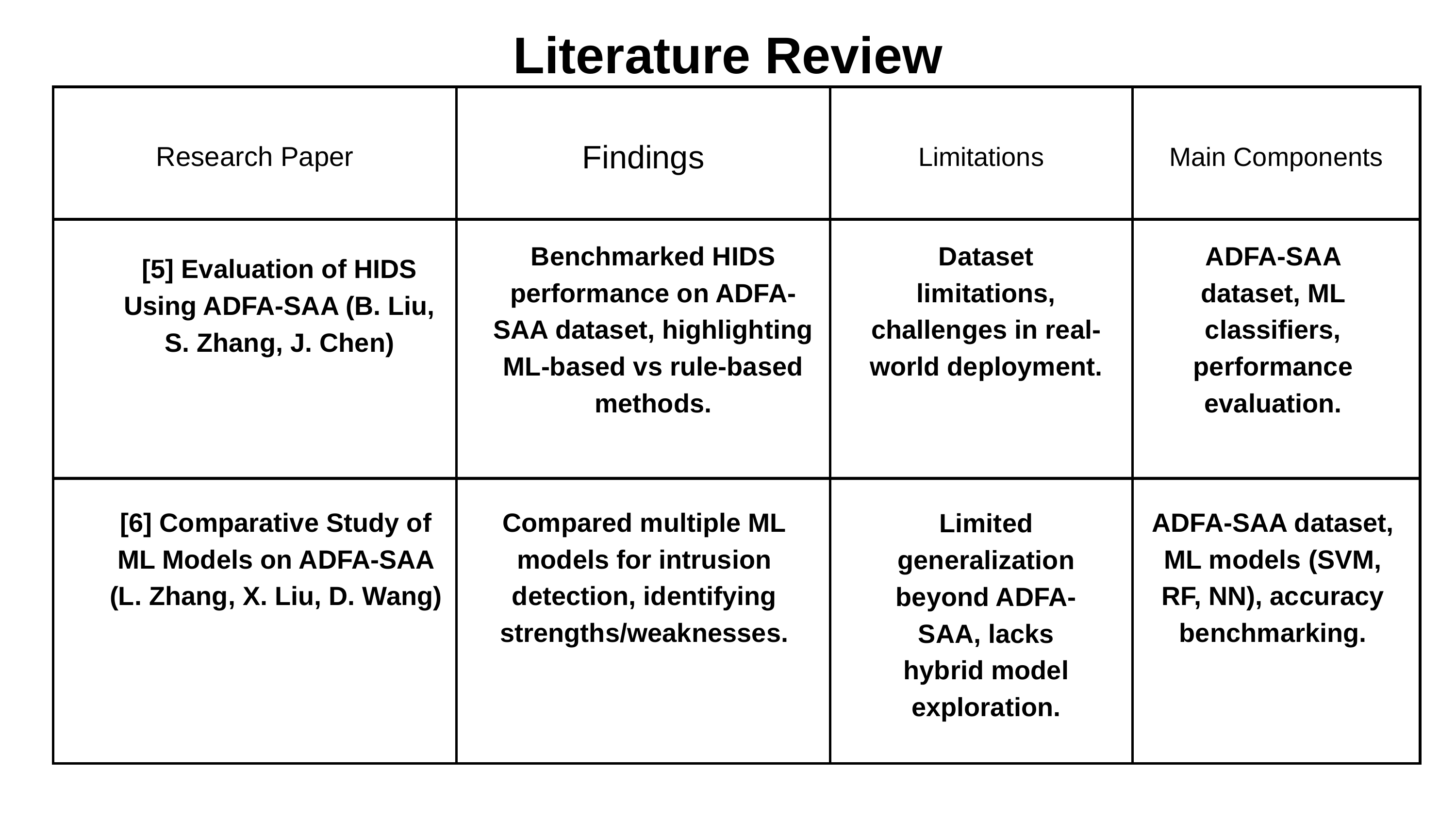

Literature Review
| Research Paper | Findings | Limitations | Main Components |
| --- | --- | --- | --- |
|  |  |  |  |
Benchmarked HIDS performance on ADFA-SAA dataset, highlighting ML-based vs rule-based methods.
Dataset limitations, challenges in real-world deployment.
ADFA-SAA dataset, ML classifiers, performance evaluation.
[5] Evaluation of HIDS Using ADFA-SAA (B. Liu, S. Zhang, J. Chen)

[6] Comparative Study of ML Models on ADFA-SAA (L. Zhang, X. Liu, D. Wang)
Compared multiple ML models for intrusion detection, identifying strengths/weaknesses.
ADFA-SAA dataset, ML models (SVM, RF, NN), accuracy benchmarking.
Limited generalization beyond ADFA-SAA, lacks hybrid model exploration.